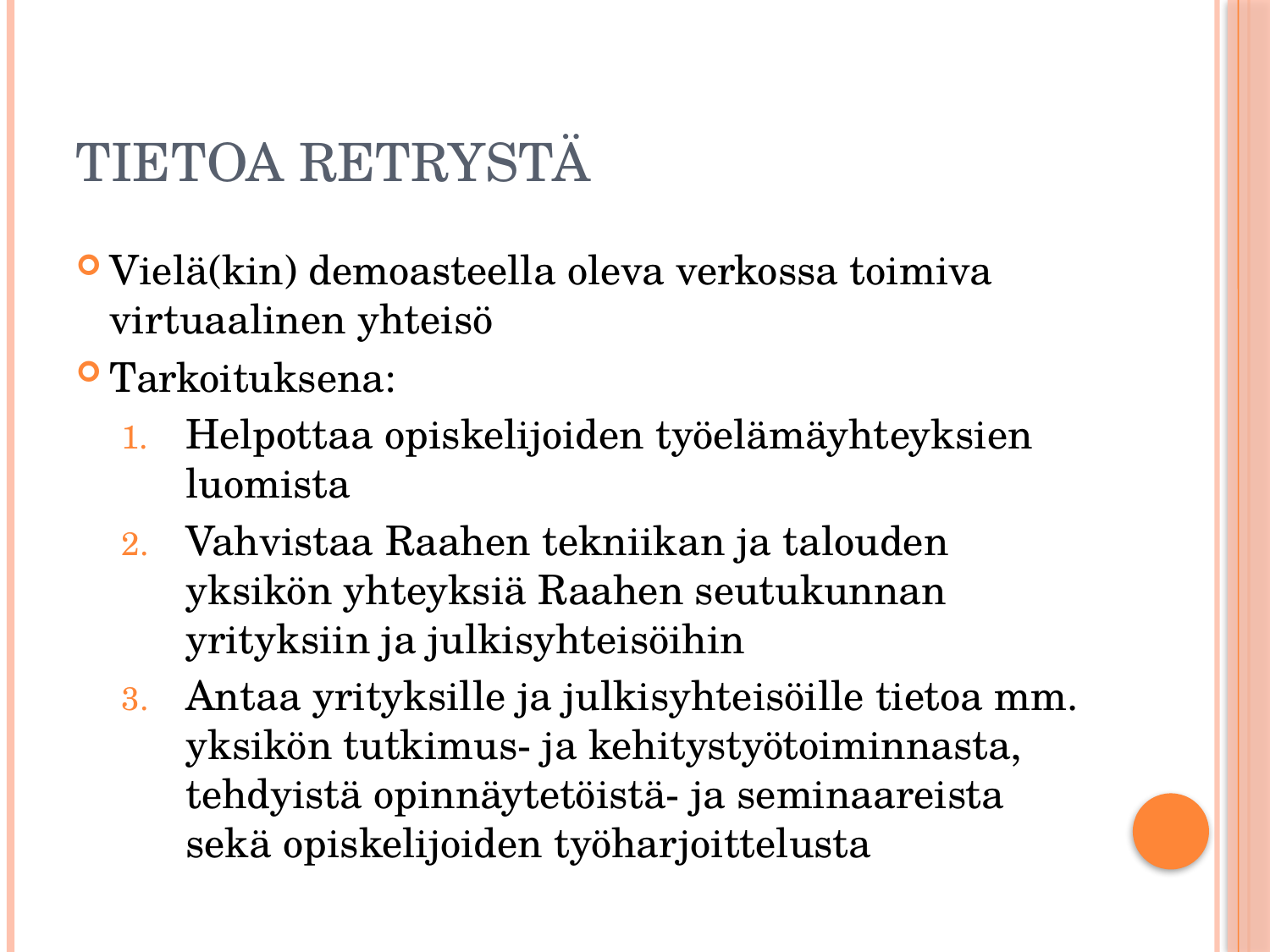

# Tietoa Retrystä
Vielä(kin) demoasteella oleva verkossa toimiva virtuaalinen yhteisö
Tarkoituksena:
Helpottaa opiskelijoiden työelämäyhteyksien luomista
Vahvistaa Raahen tekniikan ja talouden yksikön yhteyksiä Raahen seutukunnan yrityksiin ja julkisyhteisöihin
Antaa yrityksille ja julkisyhteisöille tietoa mm. yksikön tutkimus- ja kehitystyötoiminnasta,  tehdyistä opinnäytetöistä- ja seminaareista sekä opiskelijoiden työharjoittelusta